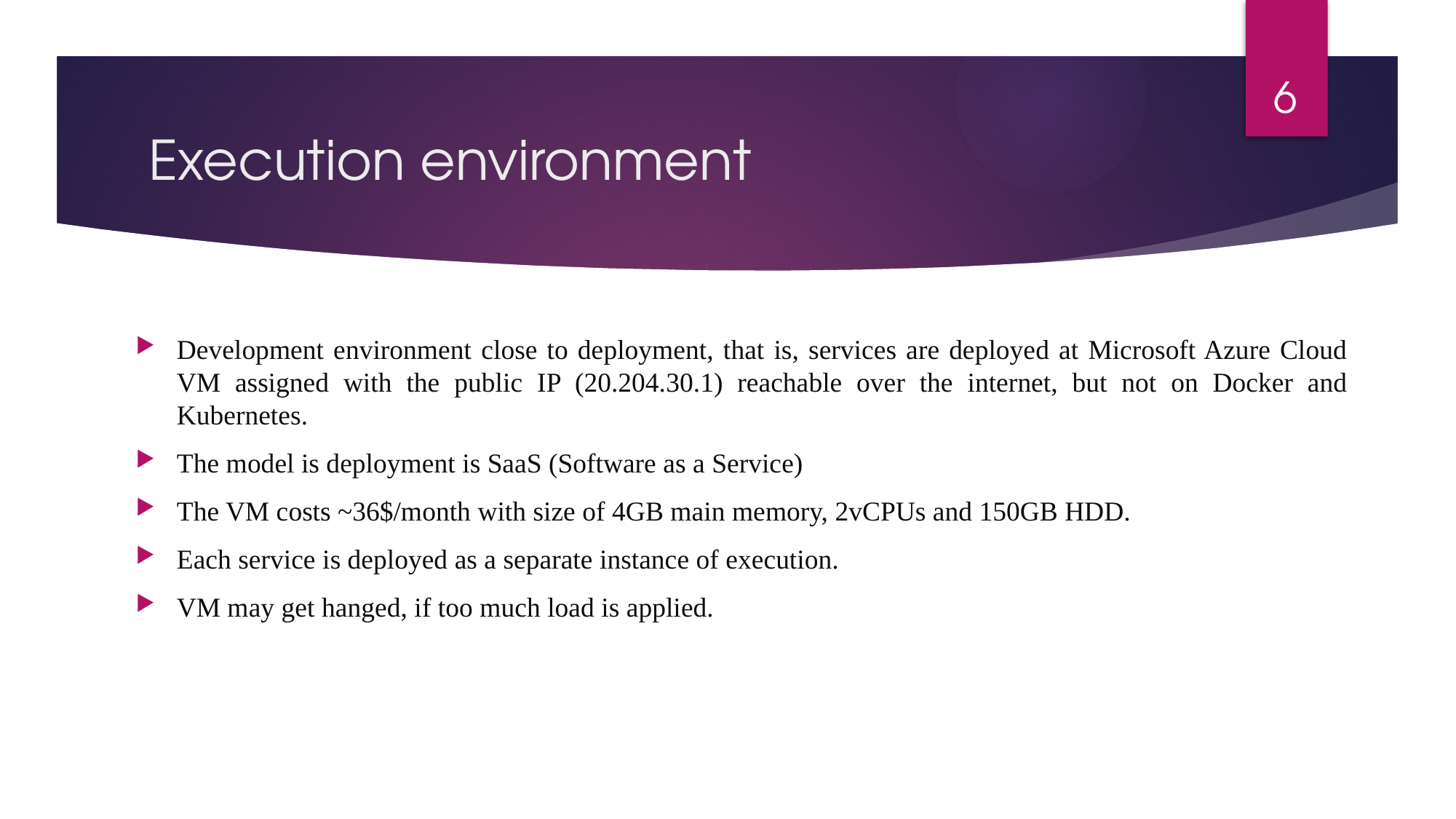

6
# Execution environment
Development environment close to deployment, that is, services are deployed at Microsoft Azure Cloud VM assigned with the public IP (20.204.30.1) reachable over the internet, but not on Docker and Kubernetes.
The model is deployment is SaaS (Software as a Service)
The VM costs ~36$/month with size of 4GB main memory, 2vCPUs and 150GB HDD.
Each service is deployed as a separate instance of execution.
VM may get hanged, if too much load is applied.